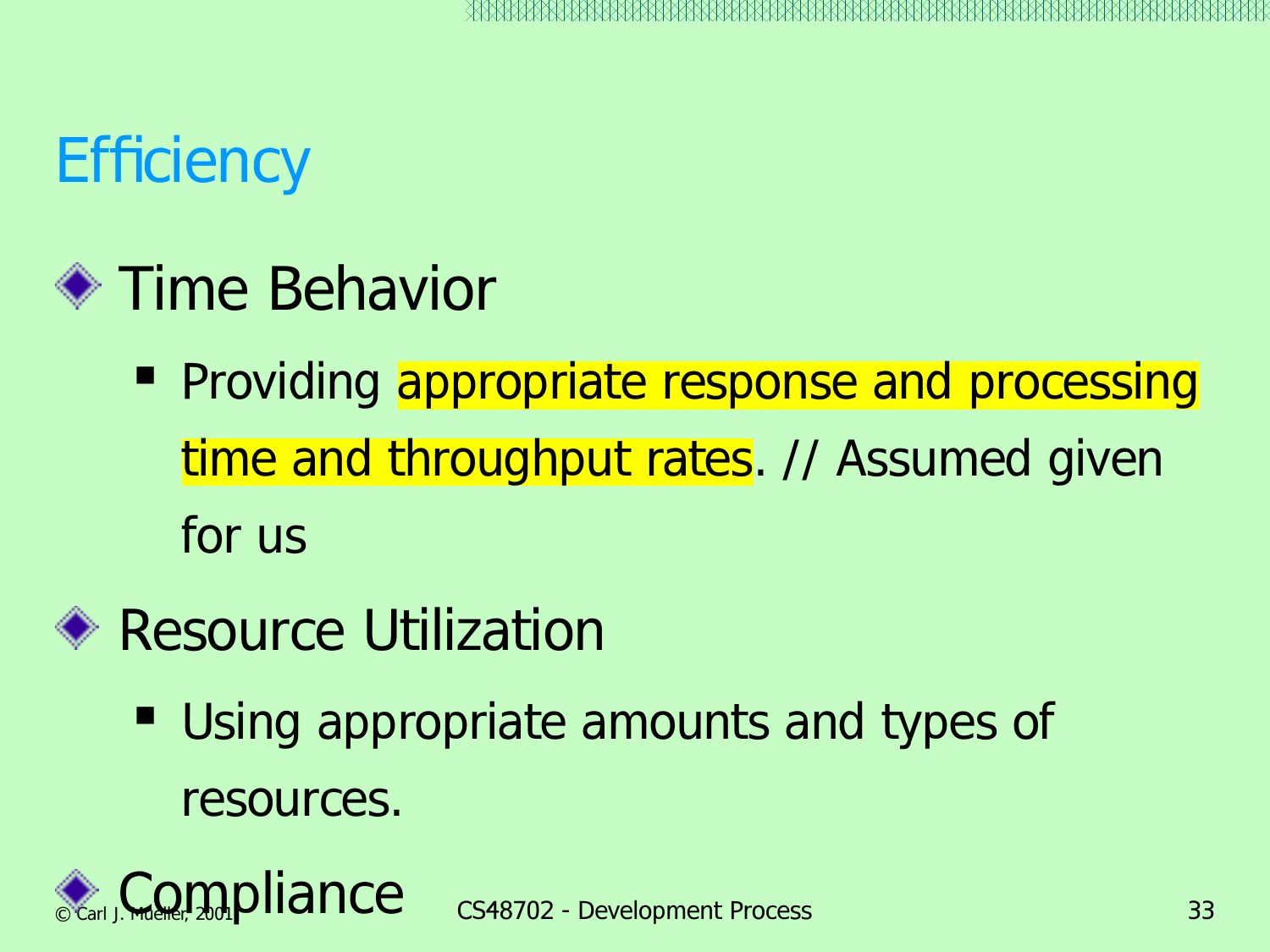

# Efficiency
Time Behavior
Providing appropriate response and processing time and throughput rates. // Assumed given for us
Resource Utilization
Using appropriate amounts and types of resources.
Compliance
© Carl J. Mueller, 2001
CS48702 - Development Process
33